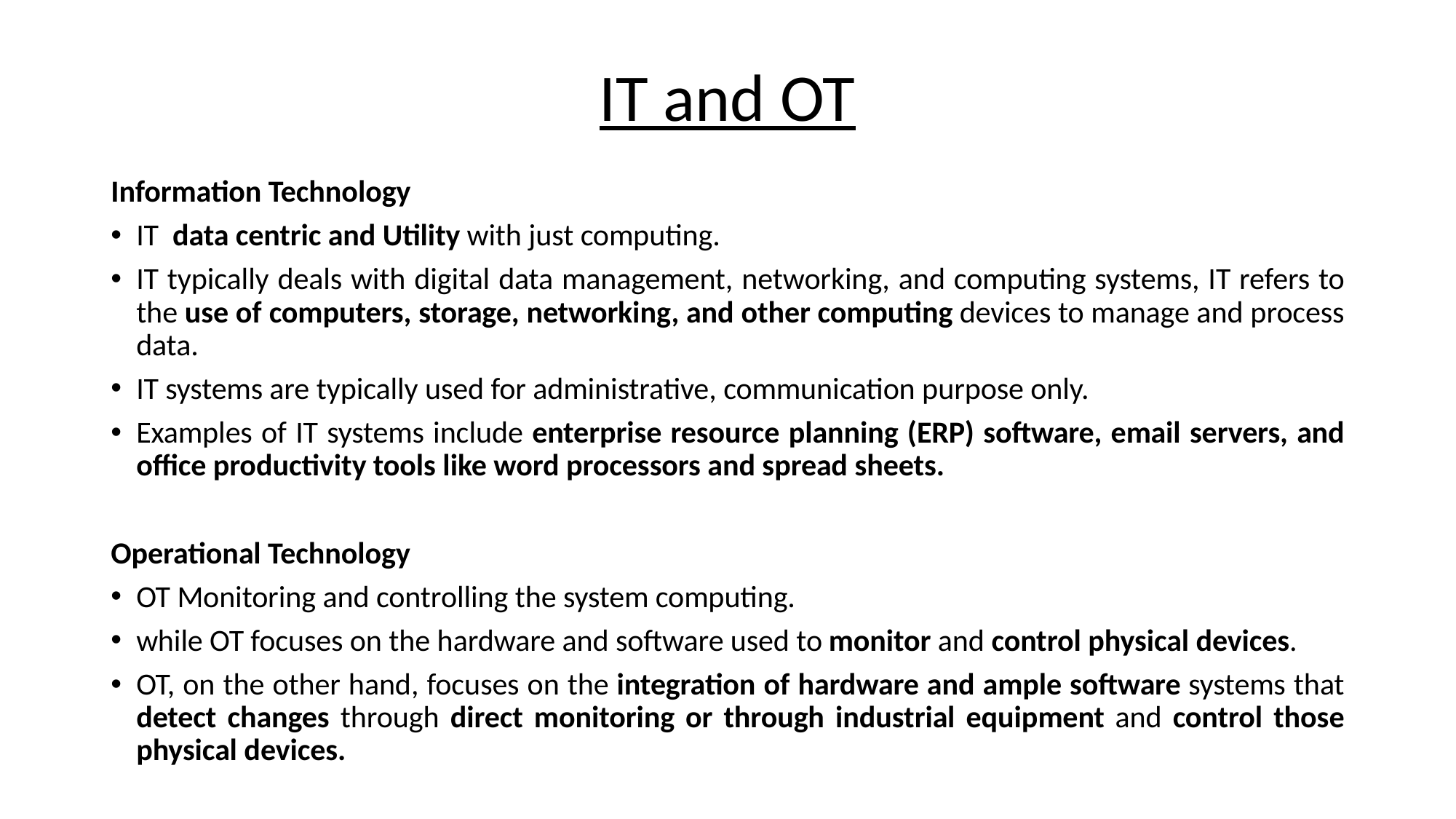

# IT and OT
Information Technology
IT  data centric and Utility with just computing.
IT typically deals with digital data management, networking, and computing systems, IT refers to the use of computers, storage, networking, and other computing devices to manage and process data.
IT systems are typically used for administrative, communication purpose only.
Examples of IT systems include enterprise resource planning (ERP) software, email servers, and office productivity tools like word processors and spread sheets.

Operational Technology
OT Monitoring and controlling the system computing.
while OT focuses on the hardware and software used to monitor and control physical devices.
OT, on the other hand, focuses on the integration of hardware and ample software systems that detect changes through direct monitoring or through industrial equipment and control those physical devices.